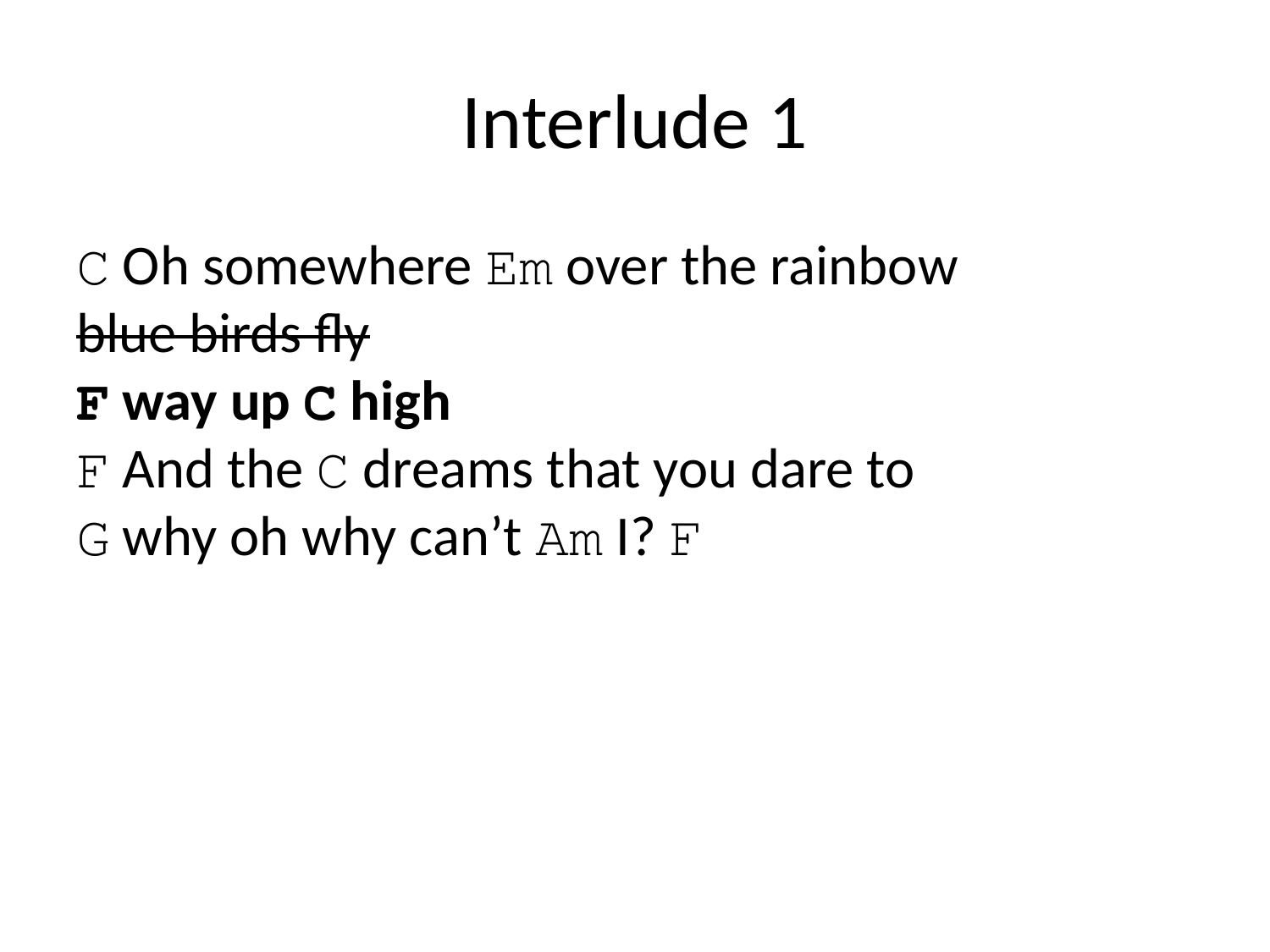

# Interlude 1
C Oh somewhere Em over the rainbow
blue birds fly
F way up C high
F And the C dreams that you dare to
G why oh why can’t Am I? F